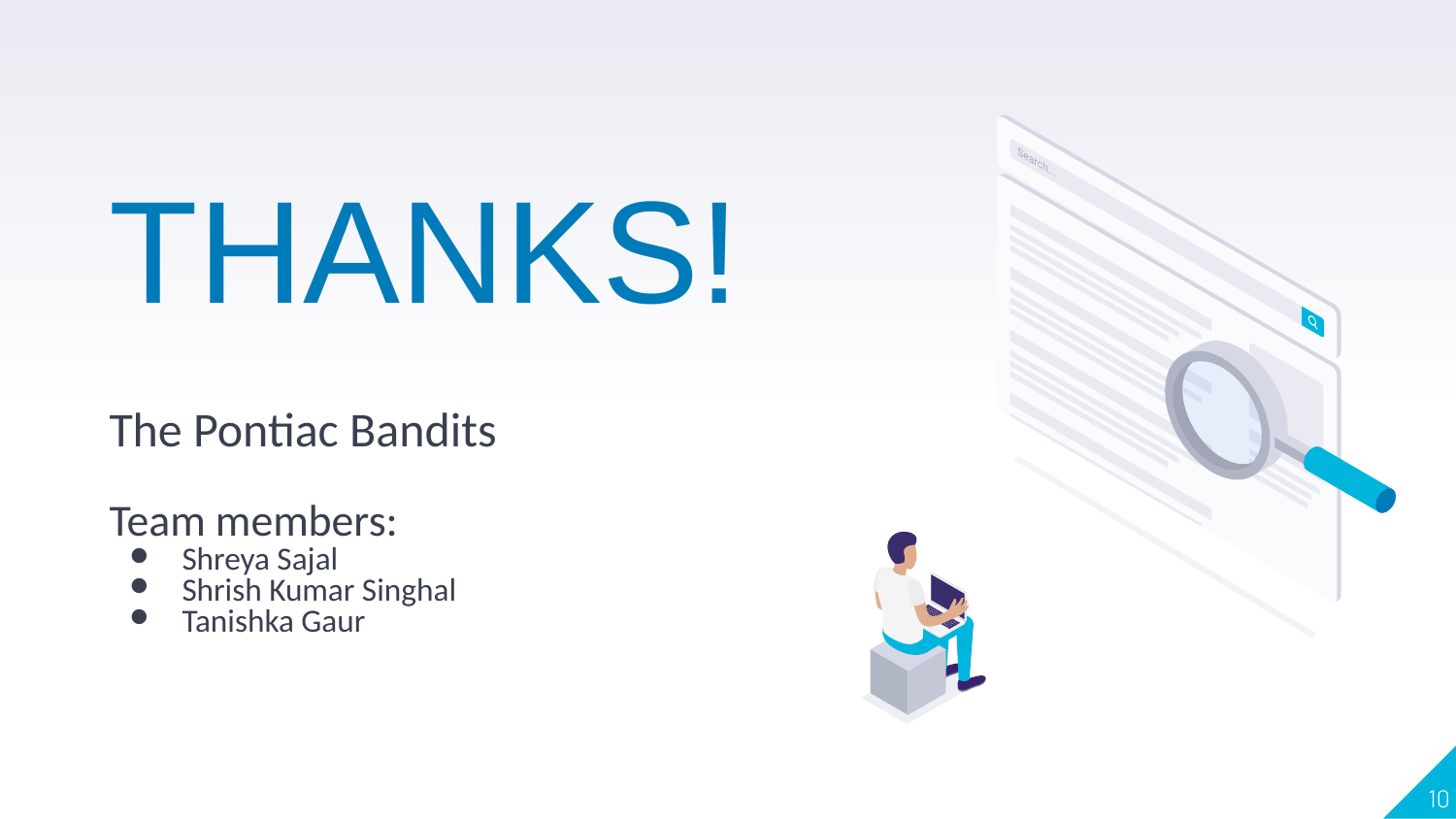

THANKS!
The Pontiac Bandits

Team members:
Shreya Sajal
Shrish Kumar Singhal
Tanishka Gaur
10